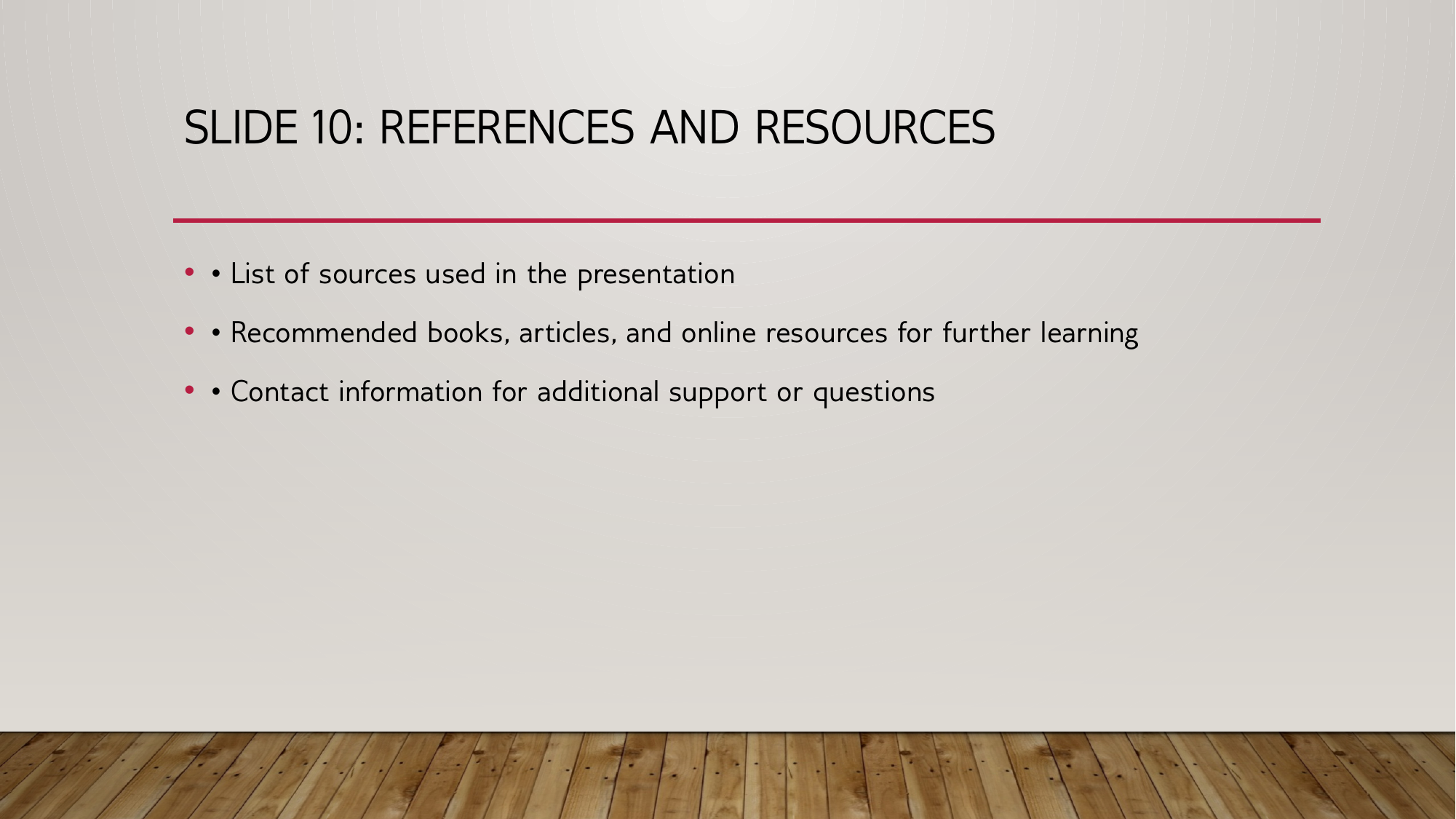

# Slide 10: References and Resources
• List of sources used in the presentation
• Recommended books, articles, and online resources for further learning
• Contact information for additional support or questions